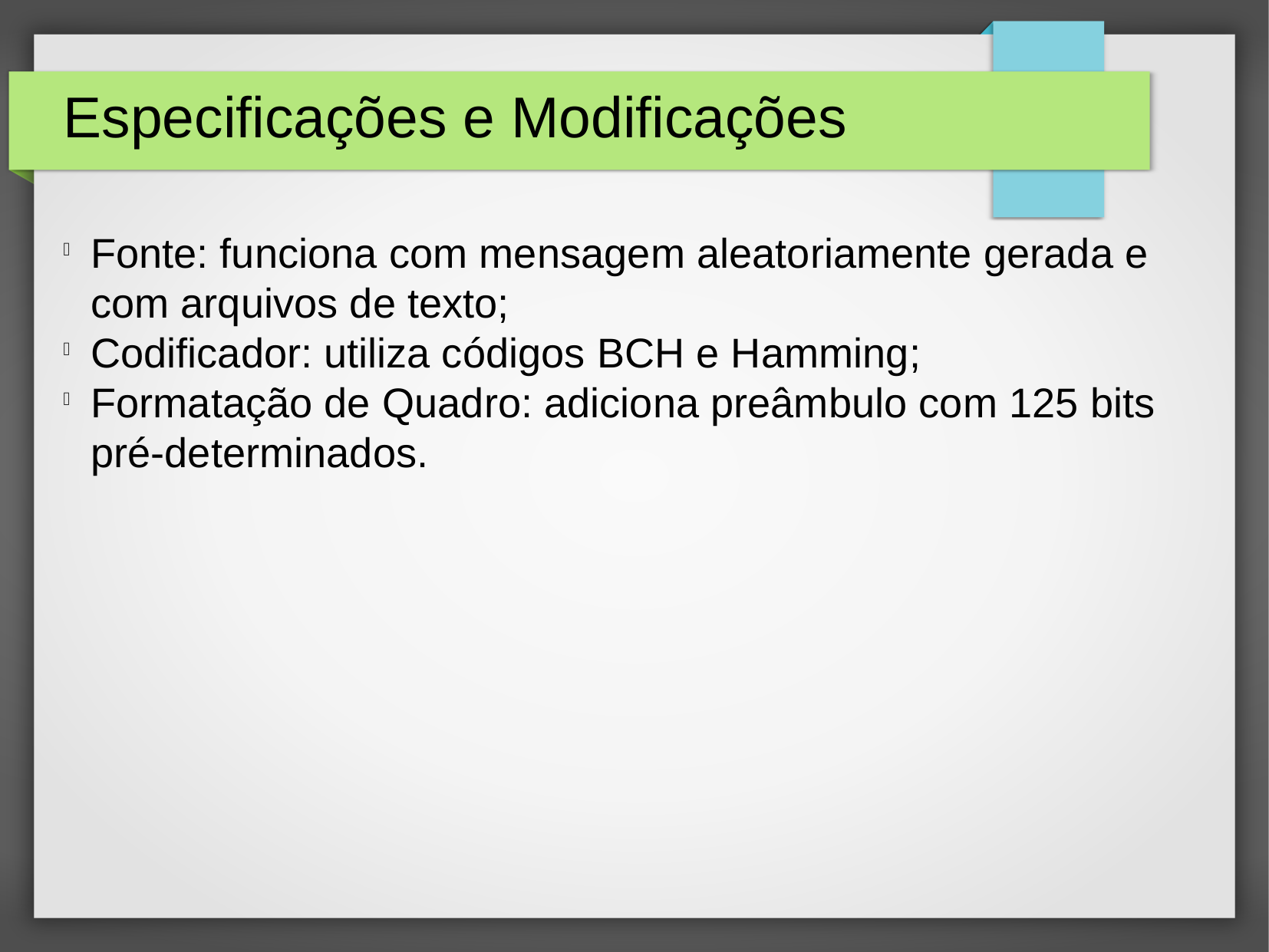

Especificações e Modificações
Fonte: funciona com mensagem aleatoriamente gerada e com arquivos de texto;
Codificador: utiliza códigos BCH e Hamming;
Formatação de Quadro: adiciona preâmbulo com 125 bits pré-determinados.